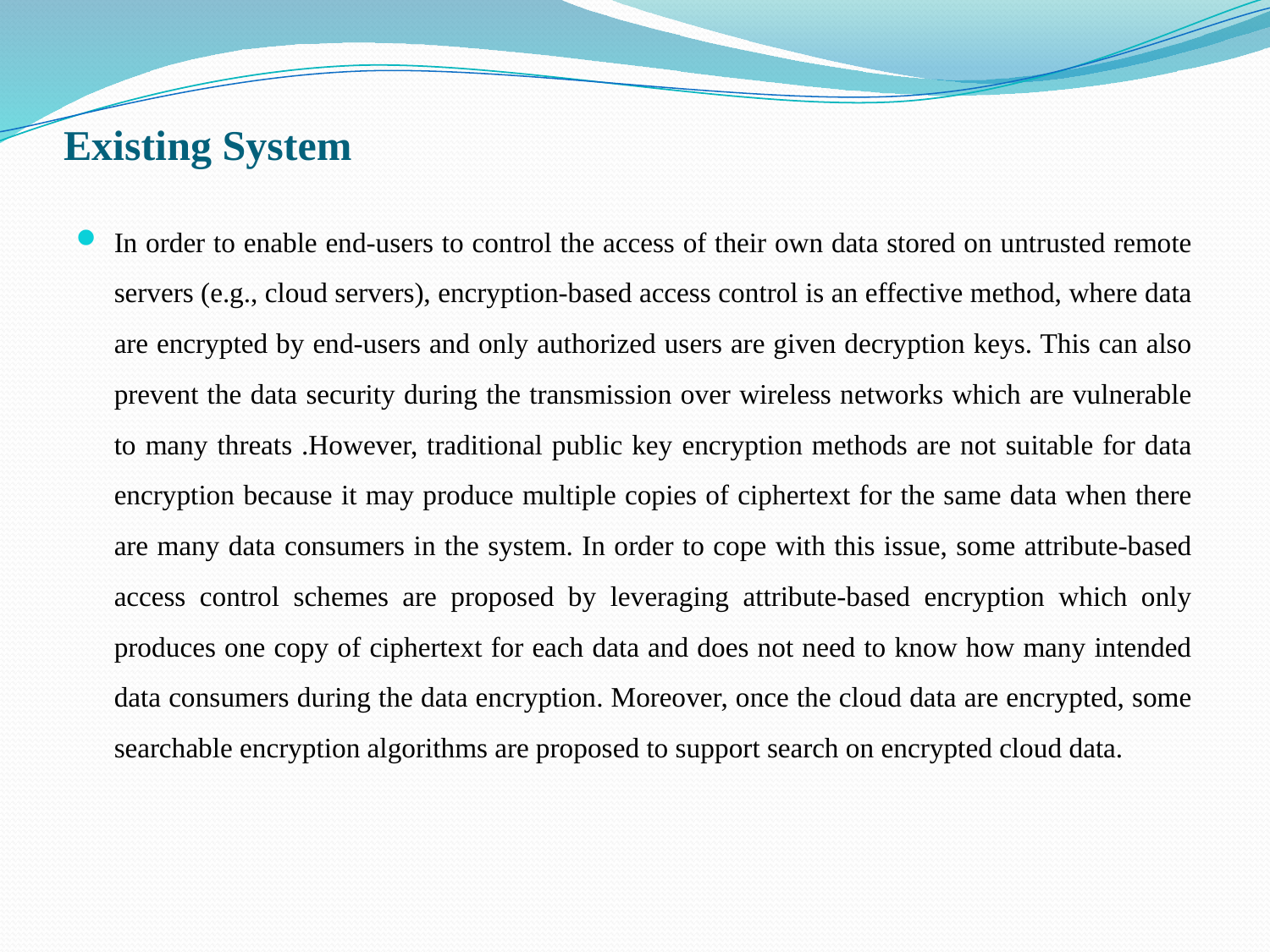

# Existing System
In order to enable end-users to control the access of their own data stored on untrusted remote servers (e.g., cloud servers), encryption-based access control is an effective method, where data are encrypted by end-users and only authorized users are given decryption keys. This can also prevent the data security during the transmission over wireless networks which are vulnerable to many threats .However, traditional public key encryption methods are not suitable for data encryption because it may produce multiple copies of ciphertext for the same data when there are many data consumers in the system. In order to cope with this issue, some attribute-based access control schemes are proposed by leveraging attribute-based encryption which only produces one copy of ciphertext for each data and does not need to know how many intended data consumers during the data encryption. Moreover, once the cloud data are encrypted, some searchable encryption algorithms are proposed to support search on encrypted cloud data.